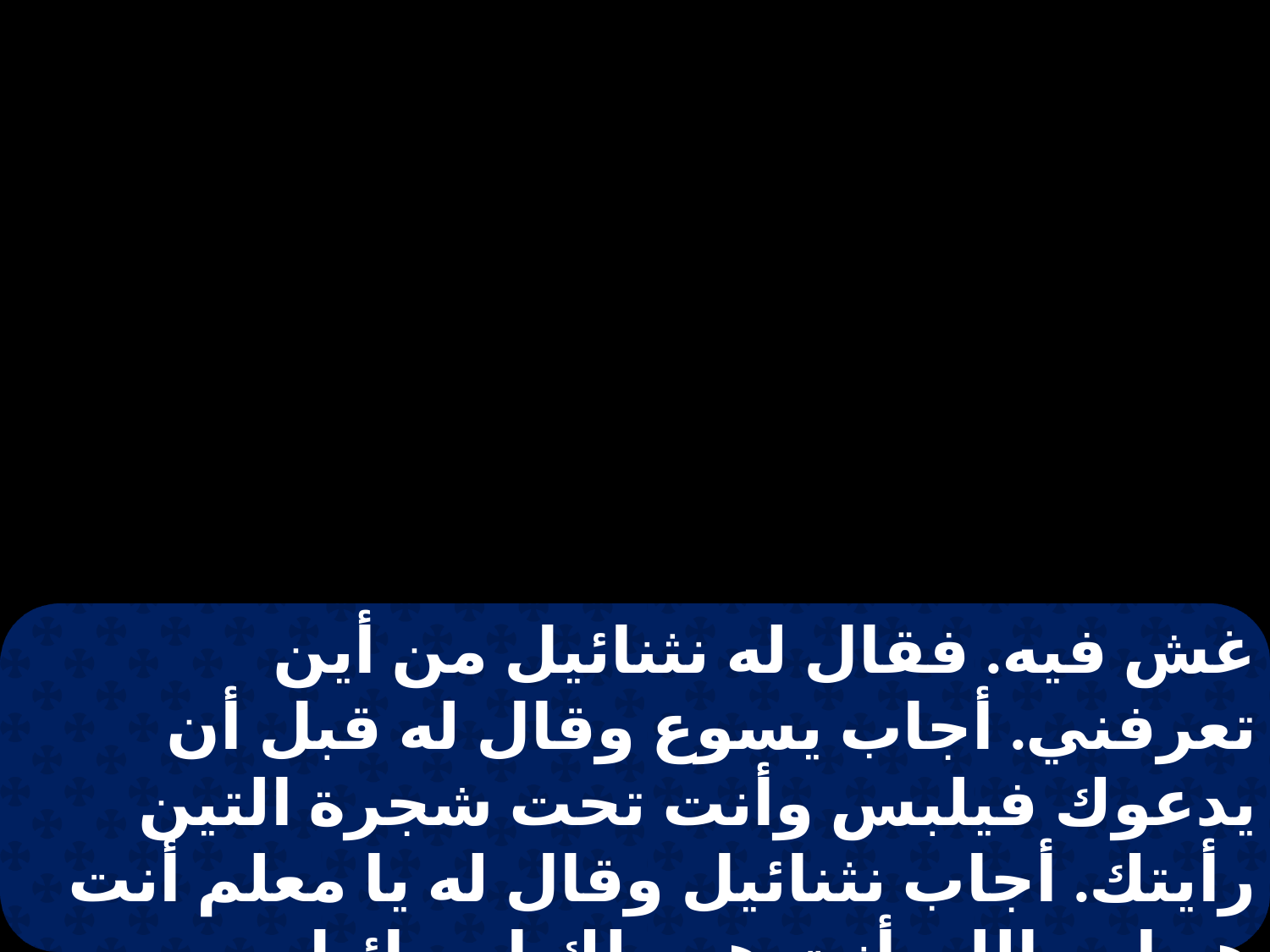

غش فيه. فقال له نثنائيل من أين تعرفني. أجاب يسوع وقال له قبل أن يدعوك فيلبس وأنت تحت شجرة التين رأيتك. أجاب نثنائيل وقال له يا معلم أنت هو ابن الله. أنت هو ملك إسرائيل.